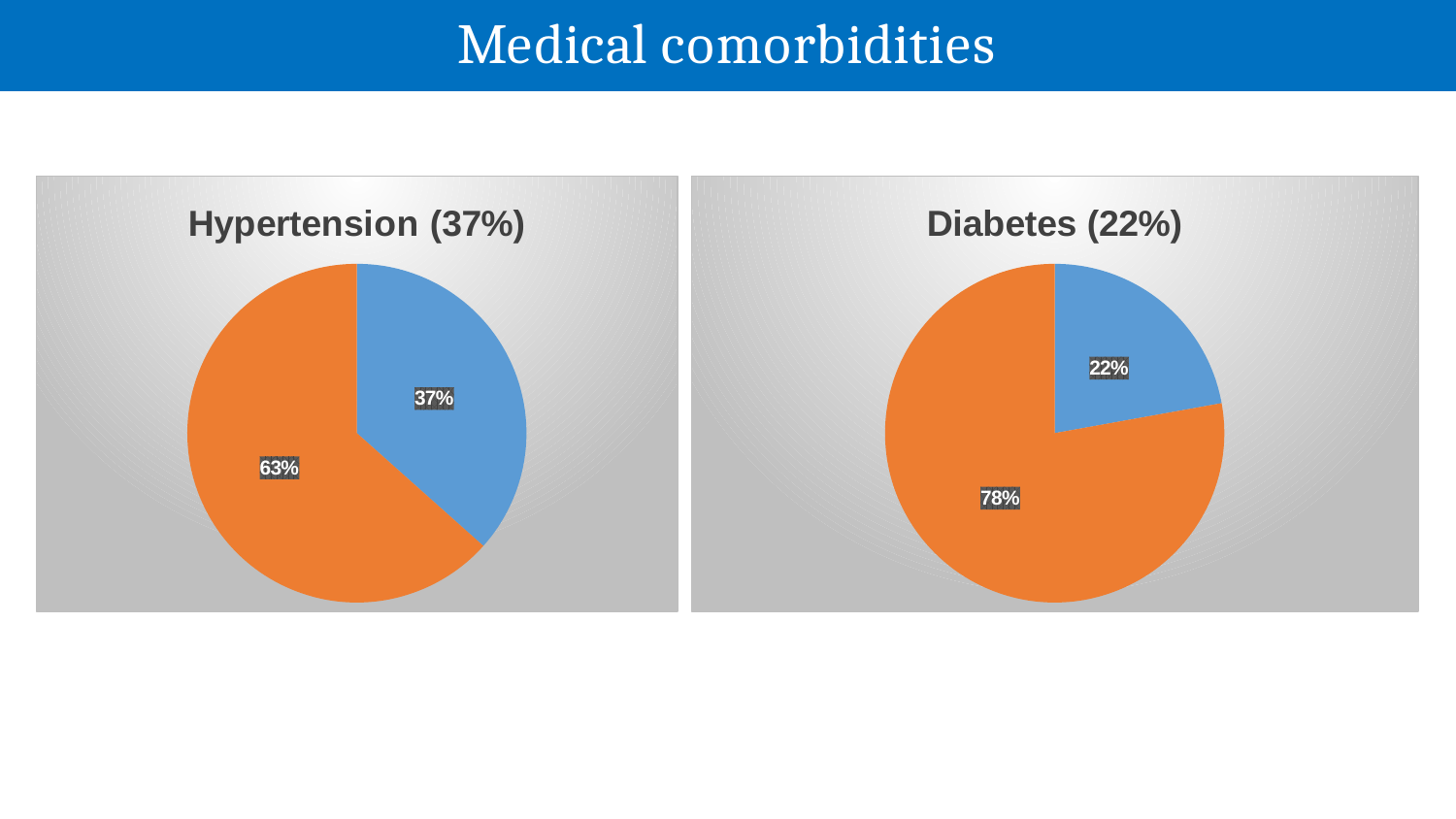

# Medical comorbidities

### Chart: Hypertension (37%)

| Category |  |
|---|---|
| Hyper/Hypotensive | 71.0 |
| Non-hyper/hypotensive | 123.0 |

### Chart: Diabetes (22%)

| Category |  |
|---|---|
| Diabetic | 43.0 |
| Non-Diabetic | 151.0 |